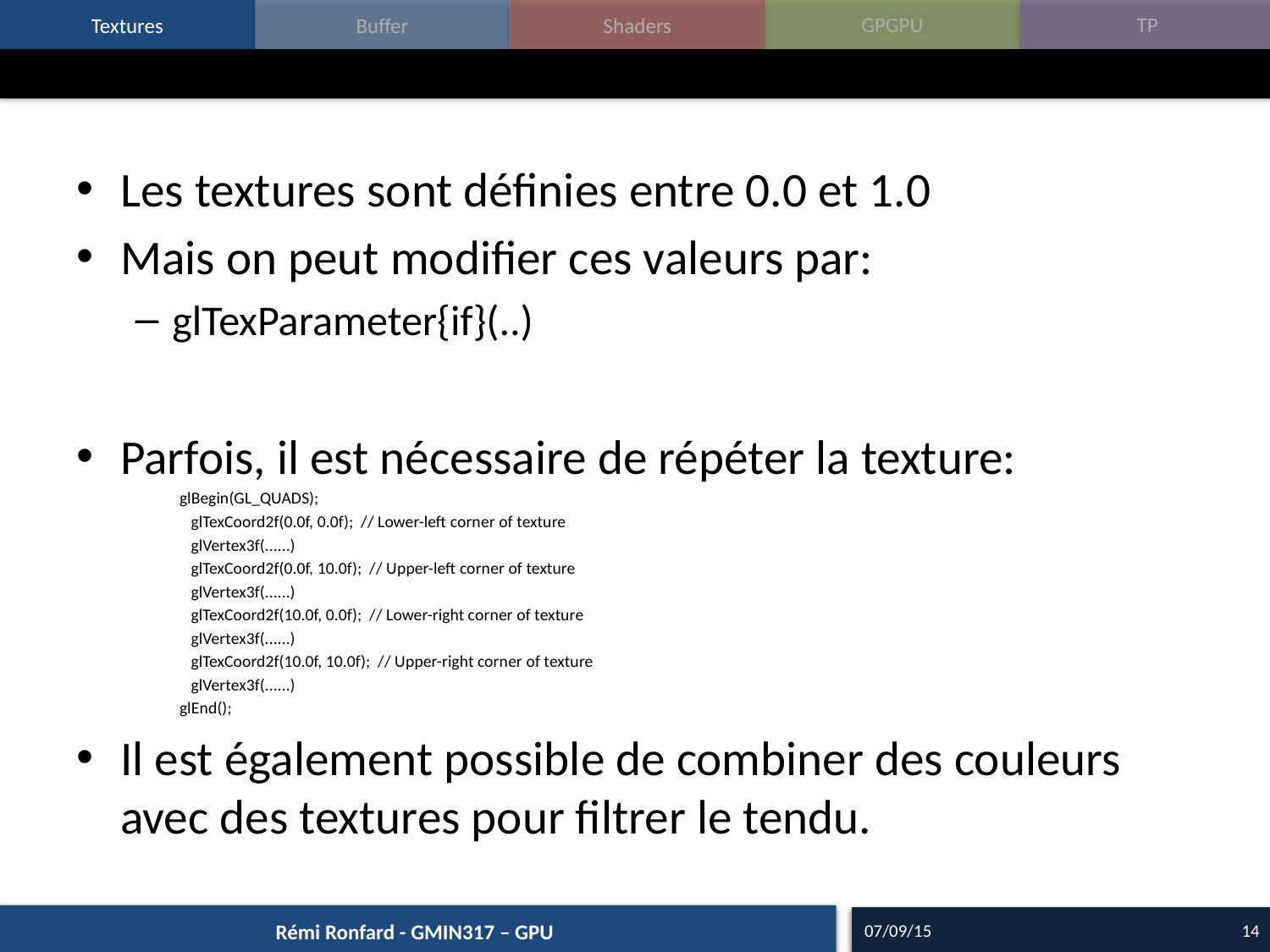

#
Les textures sont définies entre 0.0 et 1.0
Mais on peut modifier ces valeurs par:
glTexParameter{if}(..)

Parfois, il est nécessaire de répéter la texture:
glBegin(GL_QUADS);
   glTexCoord2f(0.0f, 0.0f);  // Lower-left corner of texture
   glVertex3f(......)
   glTexCoord2f(0.0f, 10.0f);  // Upper-left corner of texture
   glVertex3f(......)
   glTexCoord2f(10.0f, 0.0f);  // Lower-right corner of texture
   glVertex3f(......)
   glTexCoord2f(10.0f, 10.0f);  // Upper-right corner of texture
   glVertex3f(......)
glEnd();
Il est également possible de combiner des couleurs avec des textures pour filtrer le tendu.

07/09/15
14
Rémi Ronfard - GMIN317 – GPU